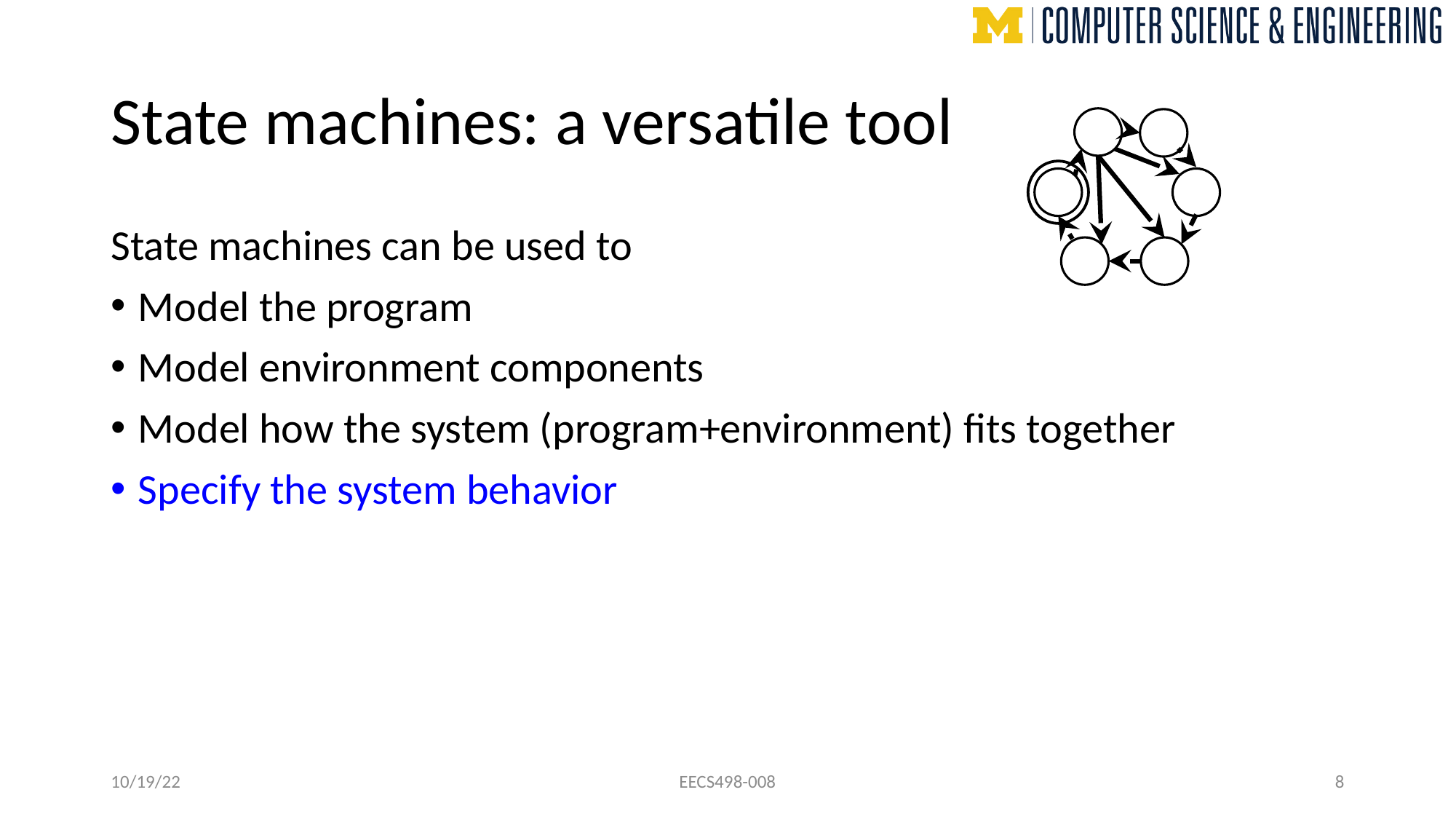

# State machines: a versatile tool

State machines can be used to
Model the program
Model environment components
Model how the system (program+environment) fits together
Specify the system behavior
10/19/22
EECS498-008
8